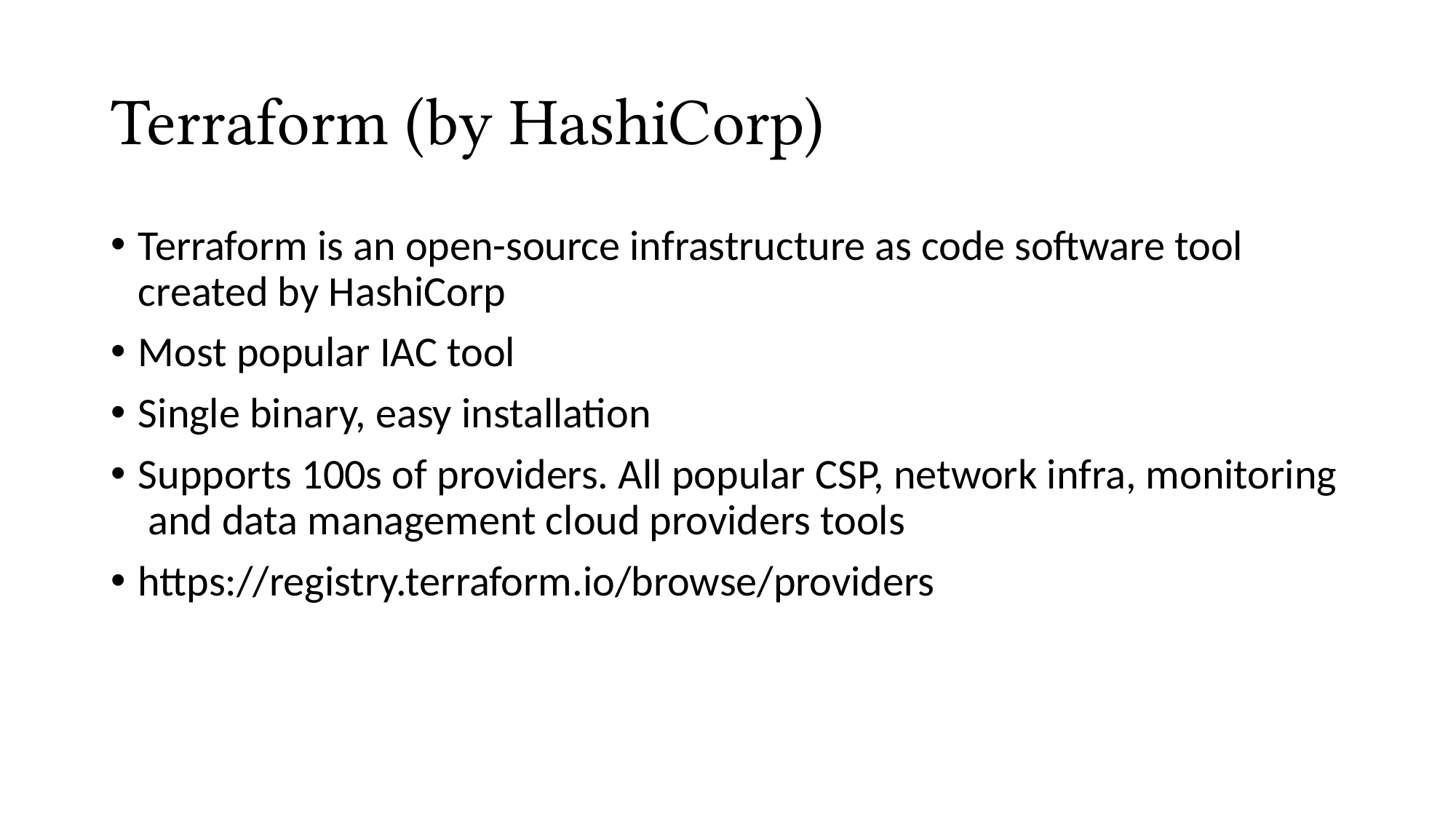

# Terraform (by HashiCorp)
Terraform is an open-source infrastructure as code software tool created by HashiCorp
Most popular IAC tool
Single binary, easy installation
Supports 100s of providers. All popular CSP, network infra, monitoring  and data management cloud providers tools
https://registry.terraform.io/browse/providers